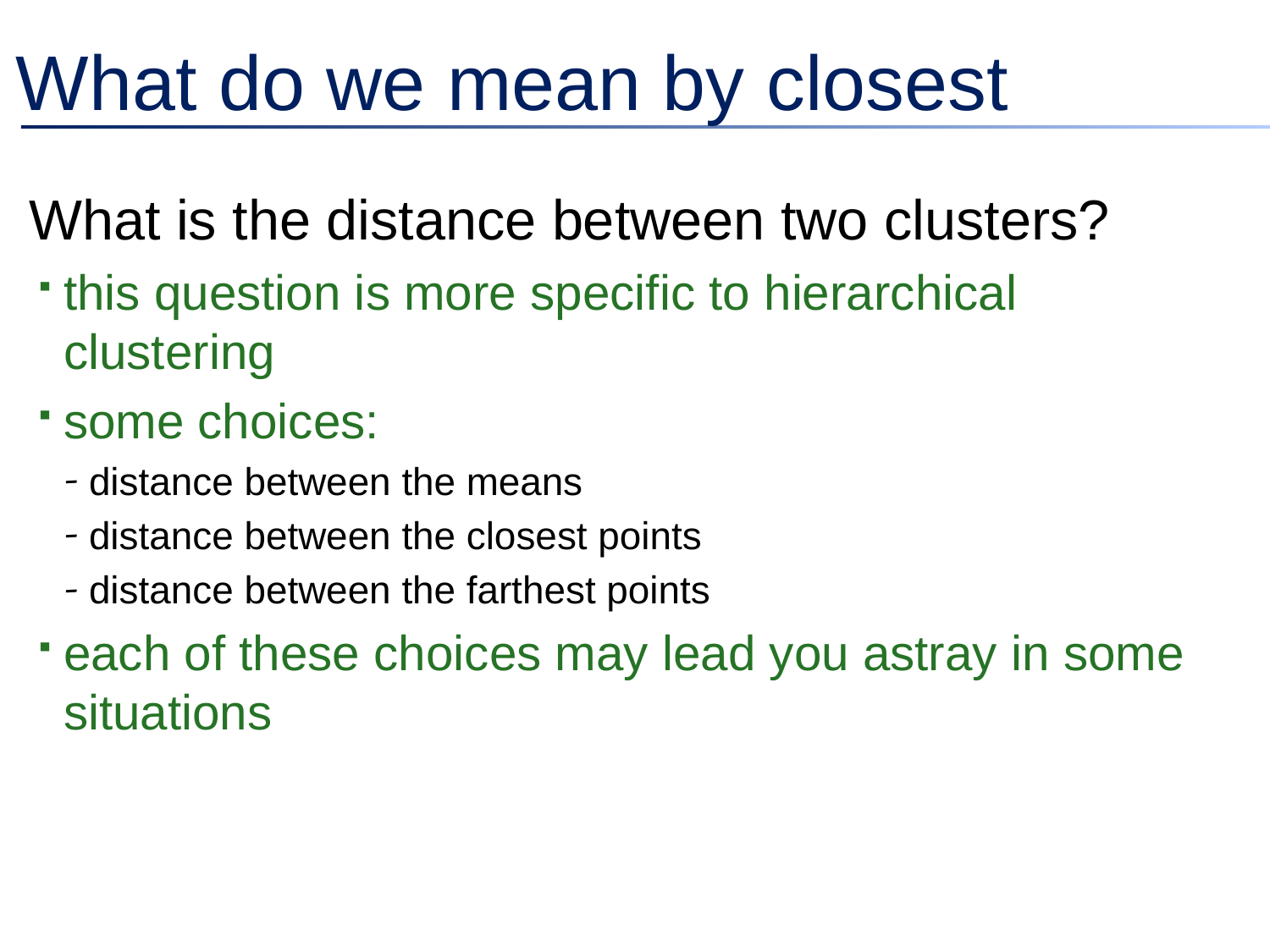

# What do we mean by closest
What is the distance between two clusters?
this question is more specific to hierarchical clustering
some choices:
distance between the means
distance between the closest points
distance between the farthest points
each of these choices may lead you astray in some situations